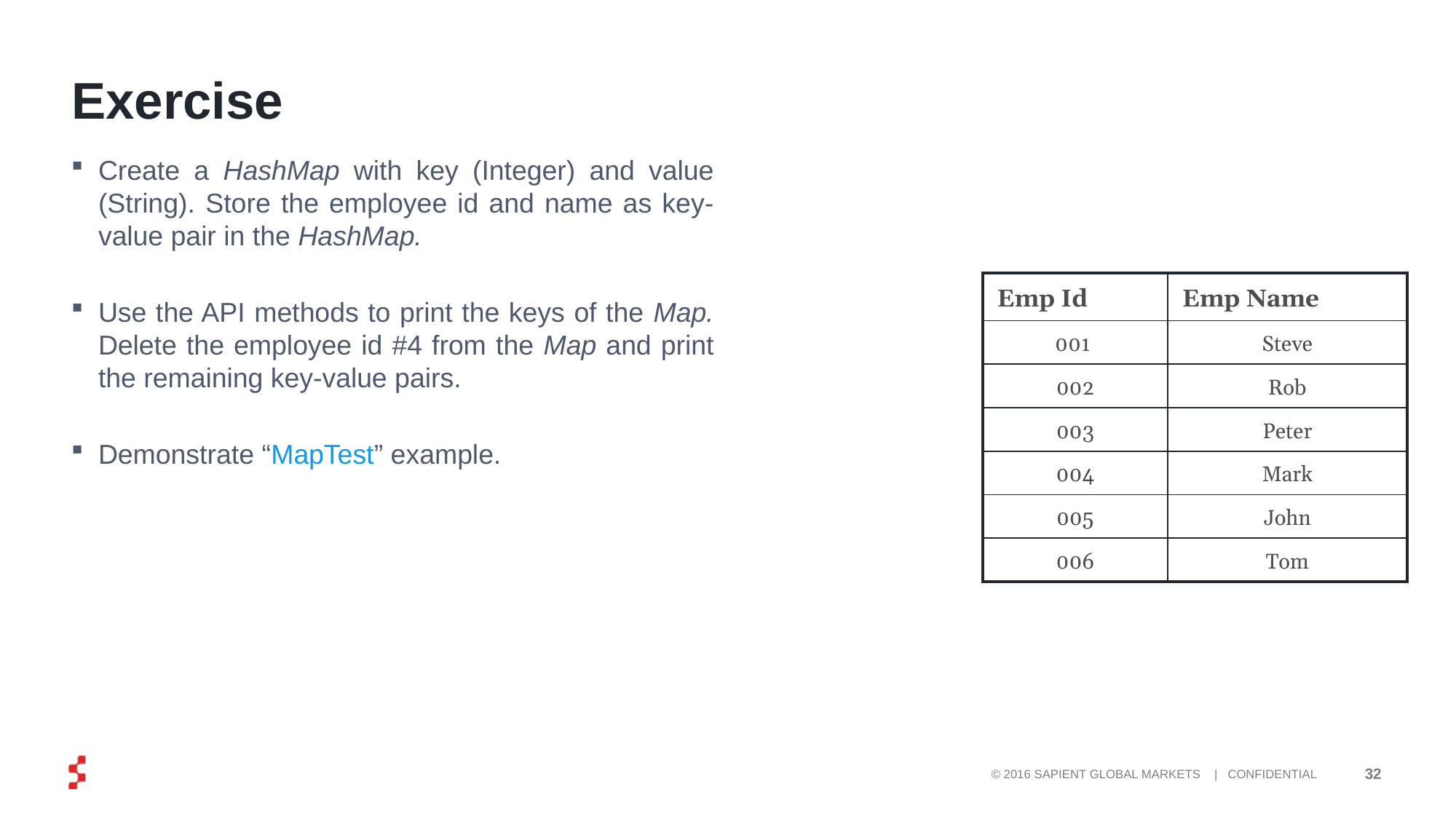

# Exercise
Create a HashMap with key (Integer) and value (String). Store the employee id and name as key-value pair in the HashMap.

Use the API methods to print the keys of the Map. Delete the employee id #4 from the Map and print the remaining key-value pairs.

Demonstrate “MapTest” example.

| Emp Id | Emp Name |
| --- | --- |
| 001 | Steve |
| 002 | Rob |
| 003 | Peter |
| 004 | Mark |
| 005 | John |
| 006 | Tom |